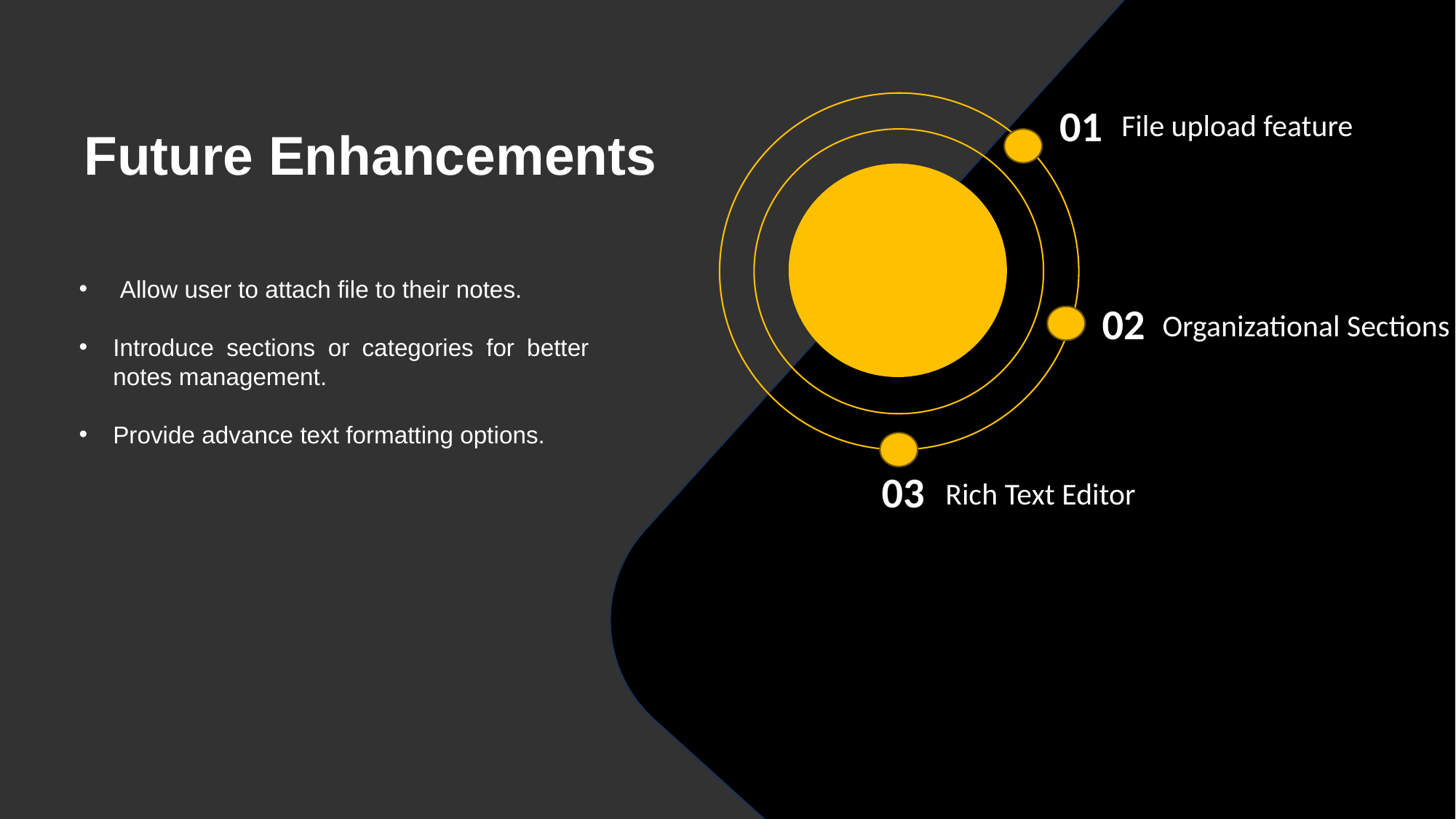

# Future Enhancements

01
File upload feature

Allow user to attach file to their notes.

Introduce sections or categories for better notes management.

Provide advance text formatting options.

02
Organizational Sections

03
Rich Text Editor